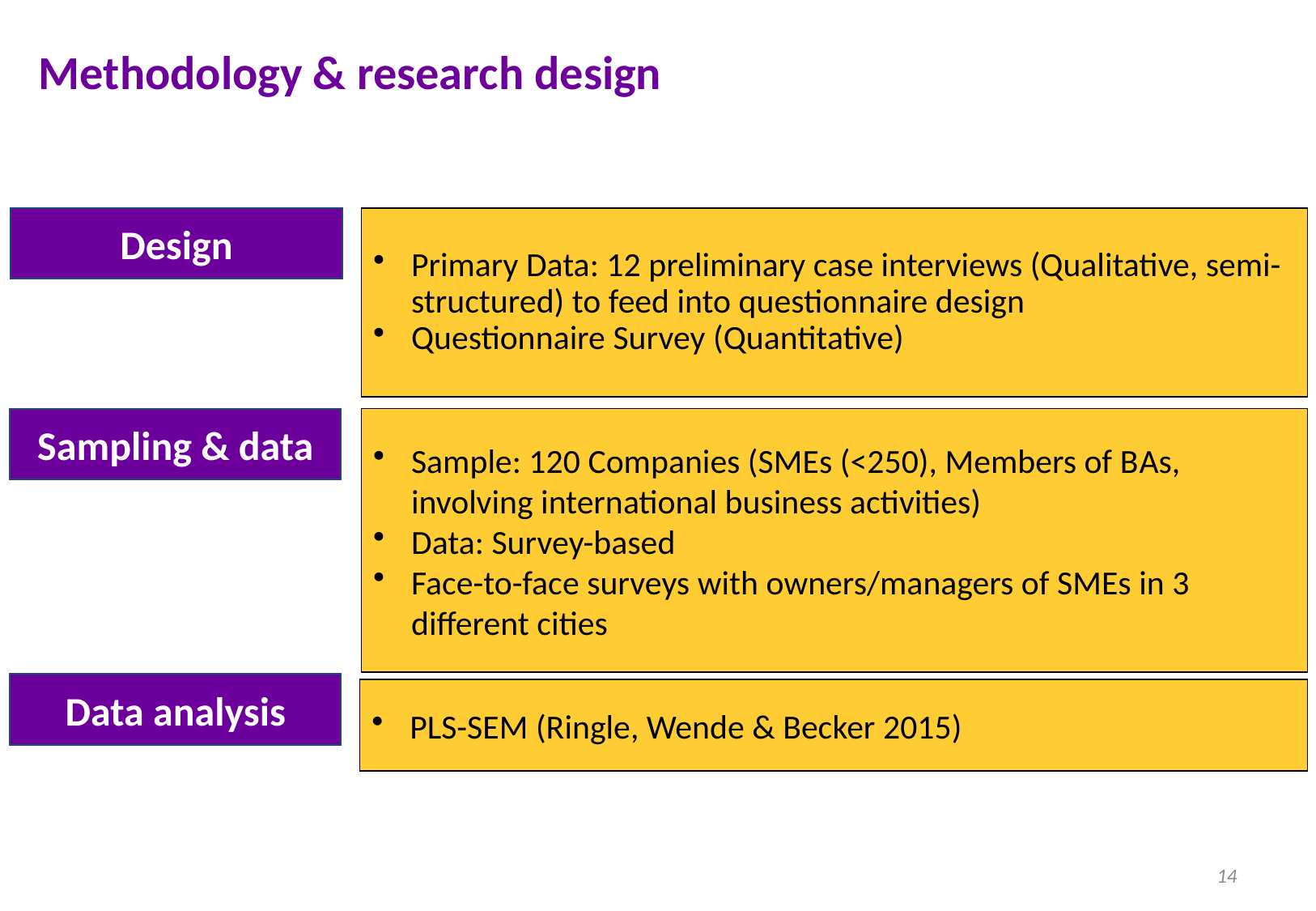

# Methodology & research design
Design
Primary Data: 12 preliminary case interviews (Qualitative, semi-structured) to feed into questionnaire design
Questionnaire Survey (Quantitative)
Sampling & data
Sample: 120 Companies (SMEs (<250), Members of BAs, involving international business activities)
Data: Survey-based
Face-to-face surveys with owners/managers of SMEs in 3 different cities
Data analysis
PLS-SEM (Ringle, Wende & Becker 2015)
14